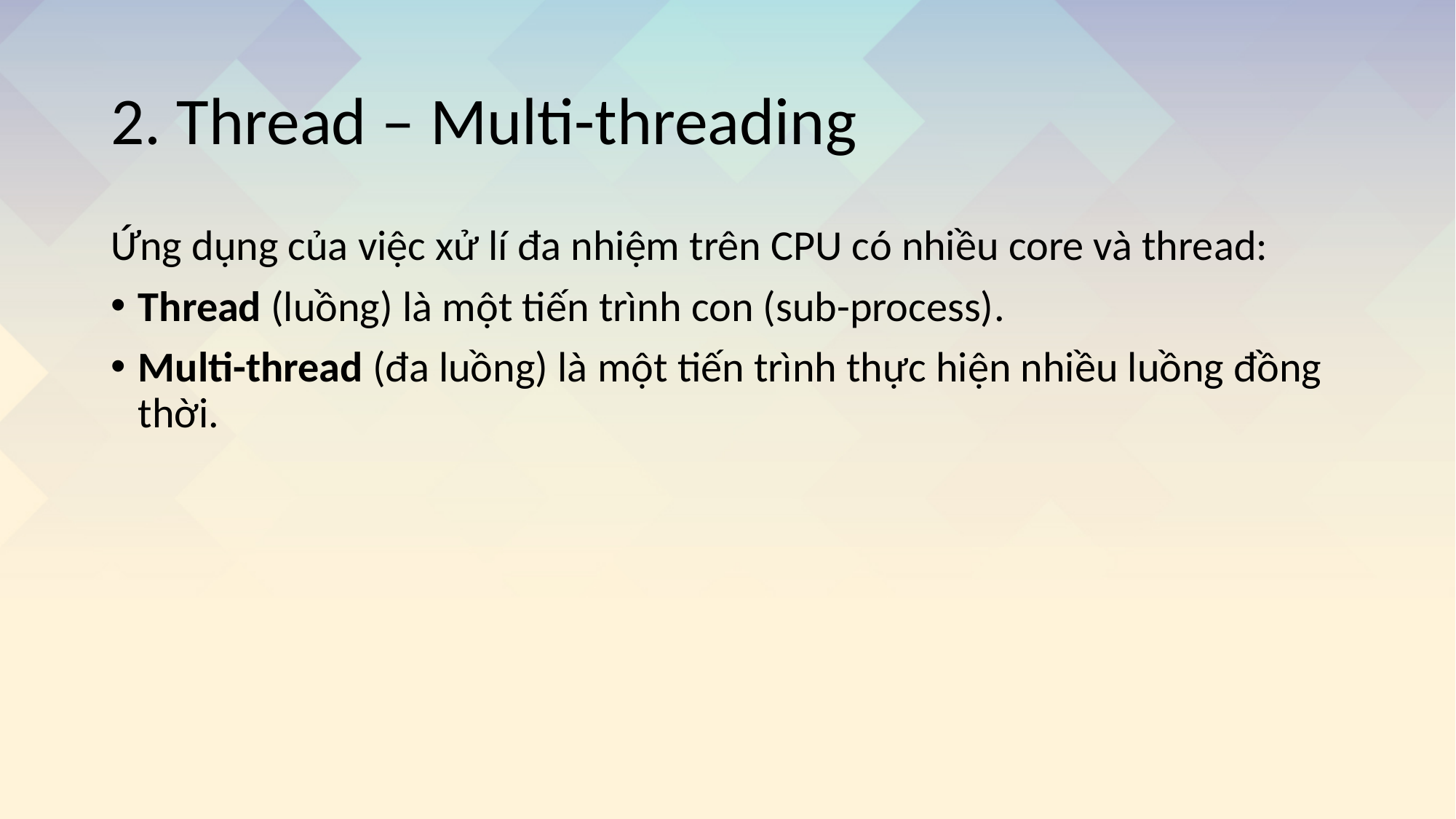

# 2. Thread – Multi-threading
Ứng dụng của việc xử lí đa nhiệm trên CPU có nhiều core và thread:
Thread (luồng) là một tiến trình con (sub-process).
Multi-thread (đa luồng) là một tiến trình thực hiện nhiều luồng đồng thời.